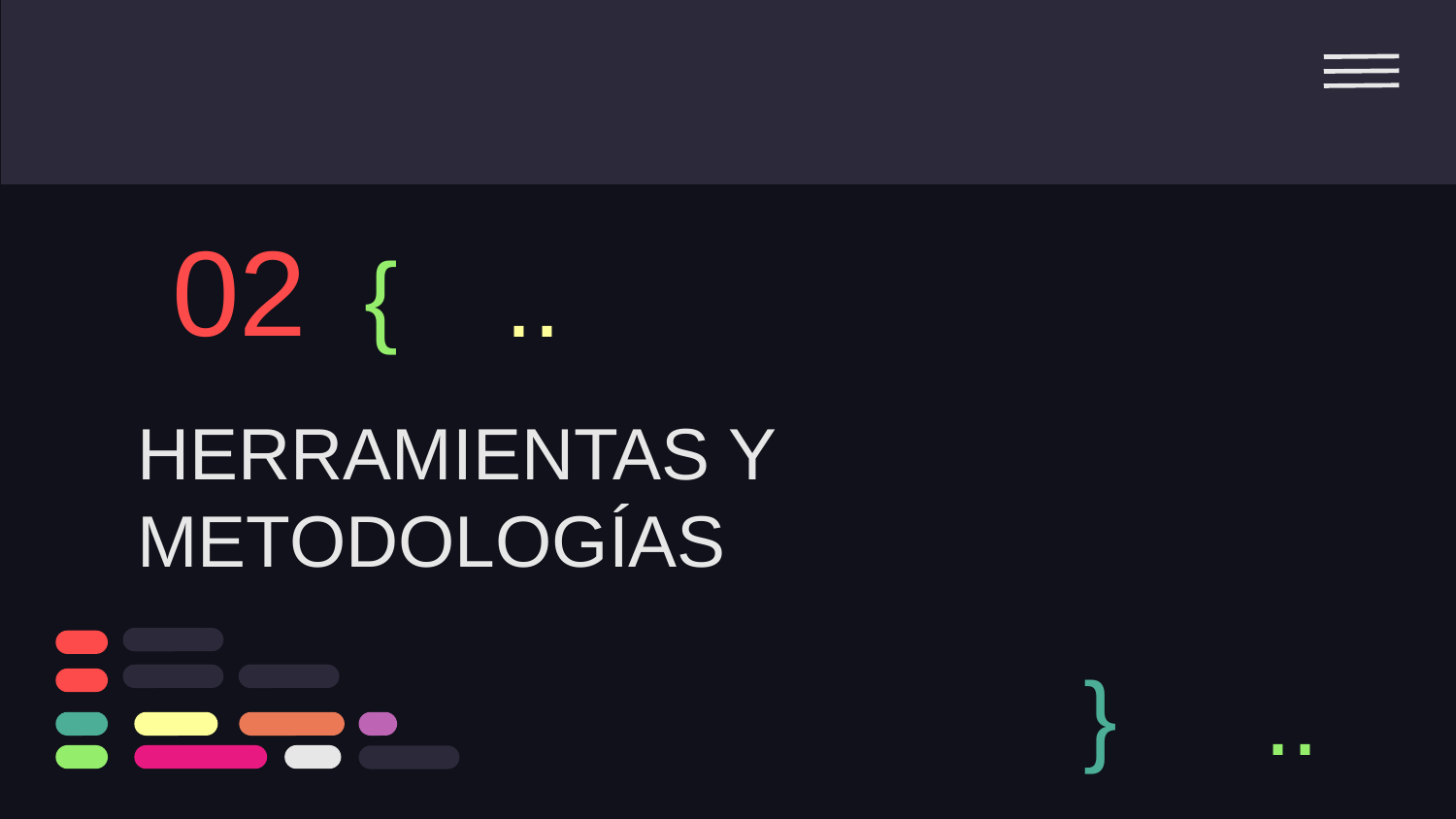

02
{
..
# HERRAMIENTAS Y METODOLOGÍAS

}
..